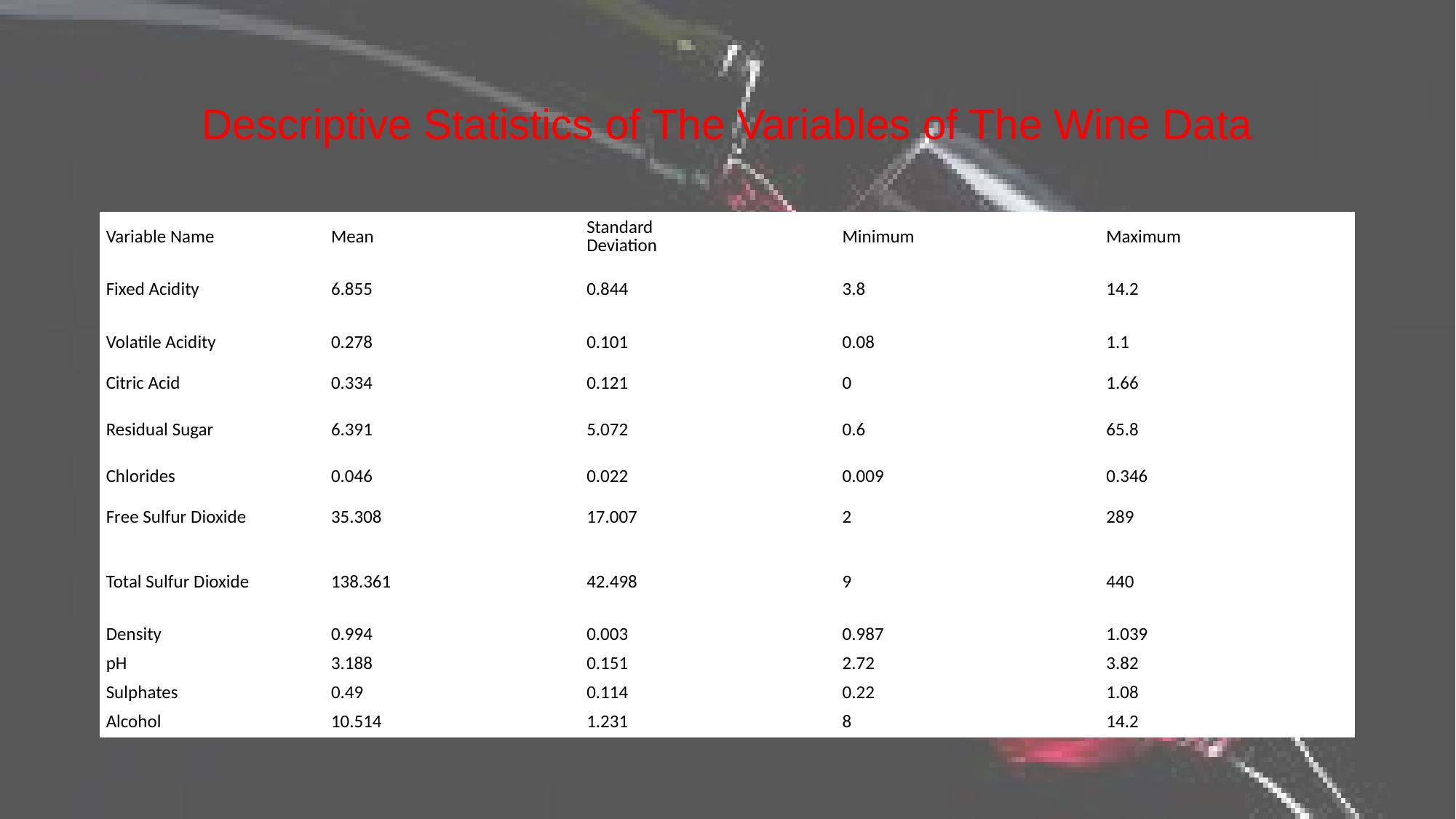

# Descriptive Statistics of The Variables of The Wine Data
| Variable Name | Mean | Standard Deviation | Minimum | Maximum |
| --- | --- | --- | --- | --- |
| Fixed Acidity | 6.855 | 0.844 | 3.8 | 14.2 |
| Volatile Acidity | 0.278 | 0.101 | 0.08 | 1.1 |
| Citric Acid | 0.334 | 0.121 | 0 | 1.66 |
| Residual Sugar | 6.391 | 5.072 | 0.6 | 65.8 |
| Chlorides | 0.046 | 0.022 | 0.009 | 0.346 |
| Free Sulfur Dioxide | 35.308 | 17.007 | 2 | 289 |
| Total Sulfur Dioxide | 138.361 | 42.498 | 9 | 440 |
| Density | 0.994 | 0.003 | 0.987 | 1.039 |
| pH | 3.188 | 0.151 | 2.72 | 3.82 |
| Sulphates | 0.49 | 0.114 | 0.22 | 1.08 |
| Alcohol | 10.514 | 1.231 | 8 | 14.2 |